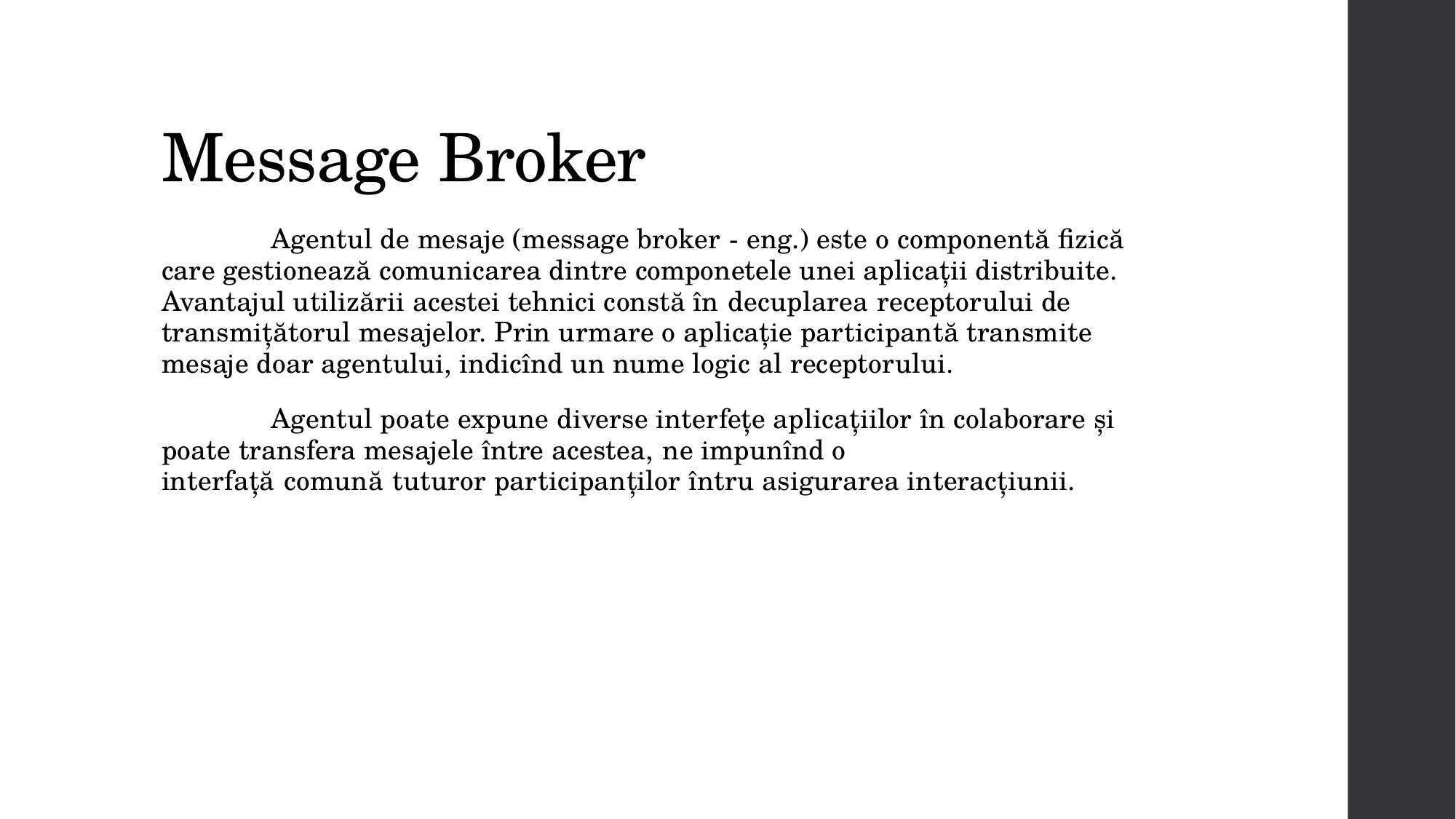

# Message Broker
	Agentul de mesaje (message broker - eng.) este o componentă fizică care gestionează comunicarea dintre componetele unei aplicații distribuite. Avantajul utilizării acestei tehnici constă în decuplarea receptorului de transmițătorul mesajelor. Prin urmare o aplicație participantă transmite mesaje doar agentului, indicînd un nume logic al receptorului.
	Agentul poate expune diverse interfețe aplicațiilor în colaborare și poate transfera mesajele între acestea, ne impunînd o interfață comună tuturor participanților întru asigurarea interacțiunii.